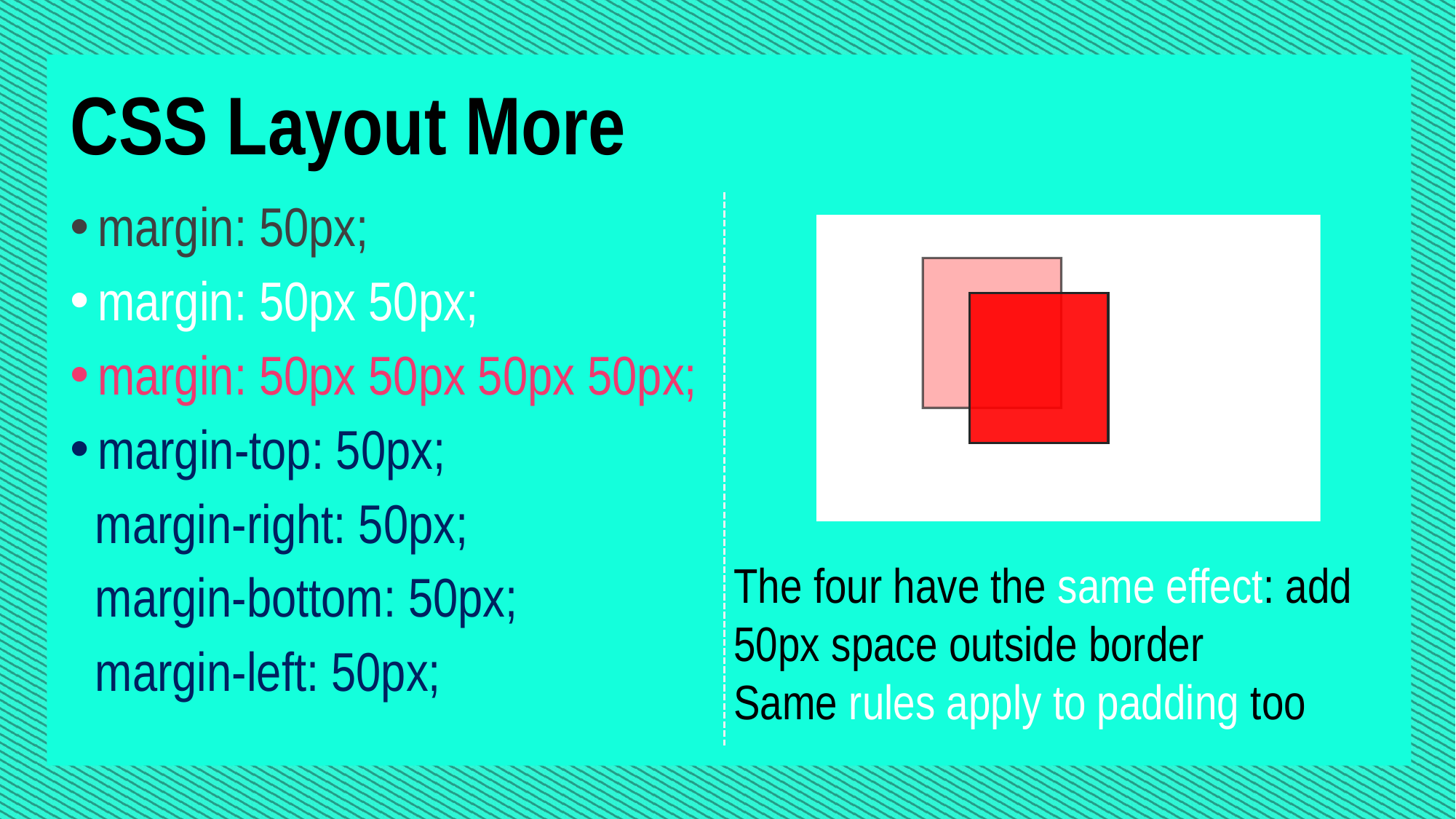

CSS Layout More
margin: 50px;
margin: 50px 50px;
margin: 50px 50px 50px 50px;
margin-top: 50px;
  margin-right: 50px;
  margin-bottom: 50px;
  margin-left: 50px;

The four have the same effect: add 50px space outside border
Same rules apply to padding too